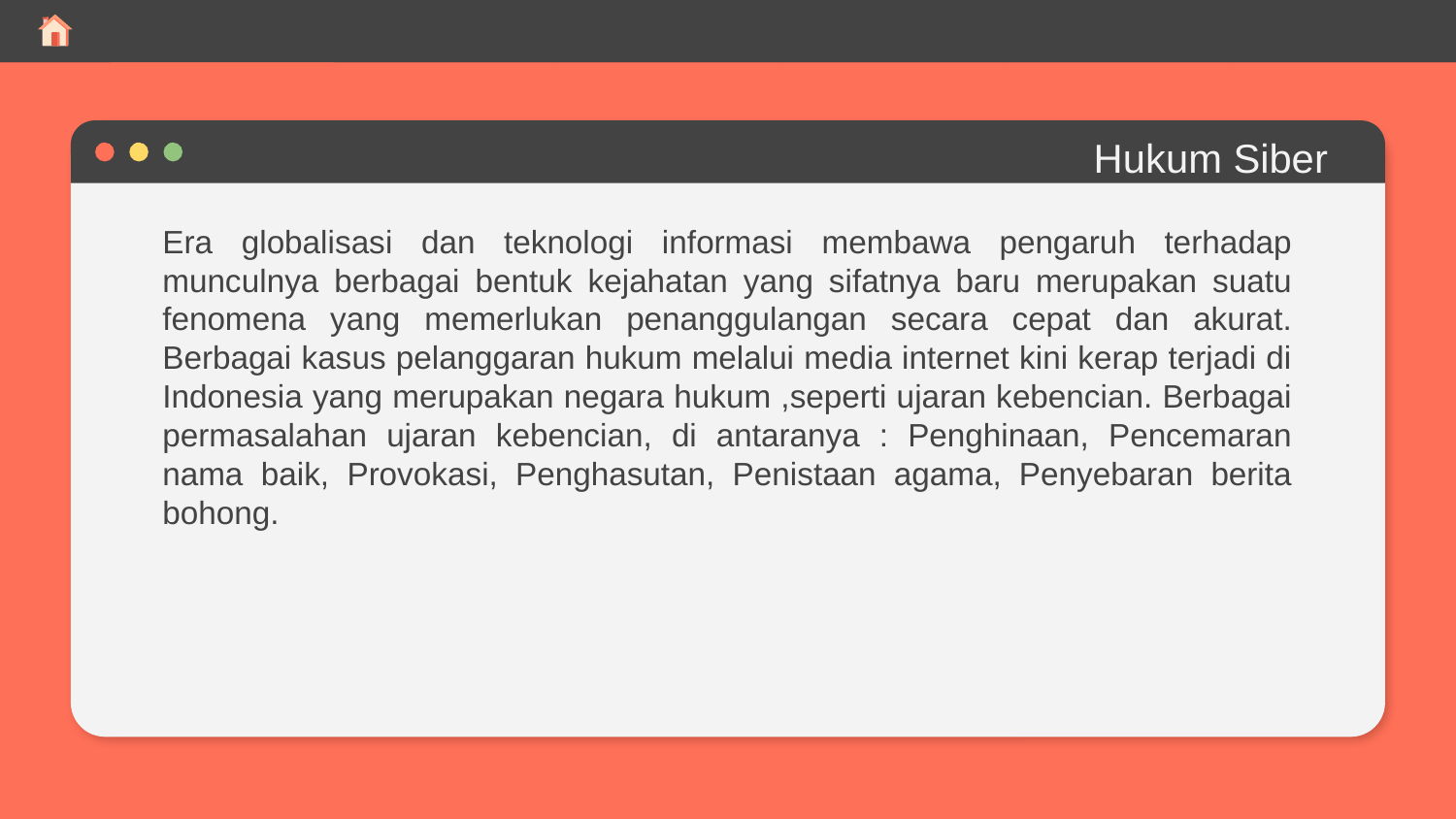

# Hukum Siber
Era globalisasi dan teknologi informasi membawa pengaruh terhadap munculnya berbagai bentuk kejahatan yang sifatnya baru merupakan suatu fenomena yang memerlukan penanggulangan secara cepat dan akurat. Berbagai kasus pelanggaran hukum melalui media internet kini kerap terjadi di Indonesia yang merupakan negara hukum ,seperti ujaran kebencian. Berbagai permasalahan ujaran kebencian, di antaranya : Penghinaan, Pencemaran nama baik, Provokasi, Penghasutan, Penistaan agama, Penyebaran berita bohong.